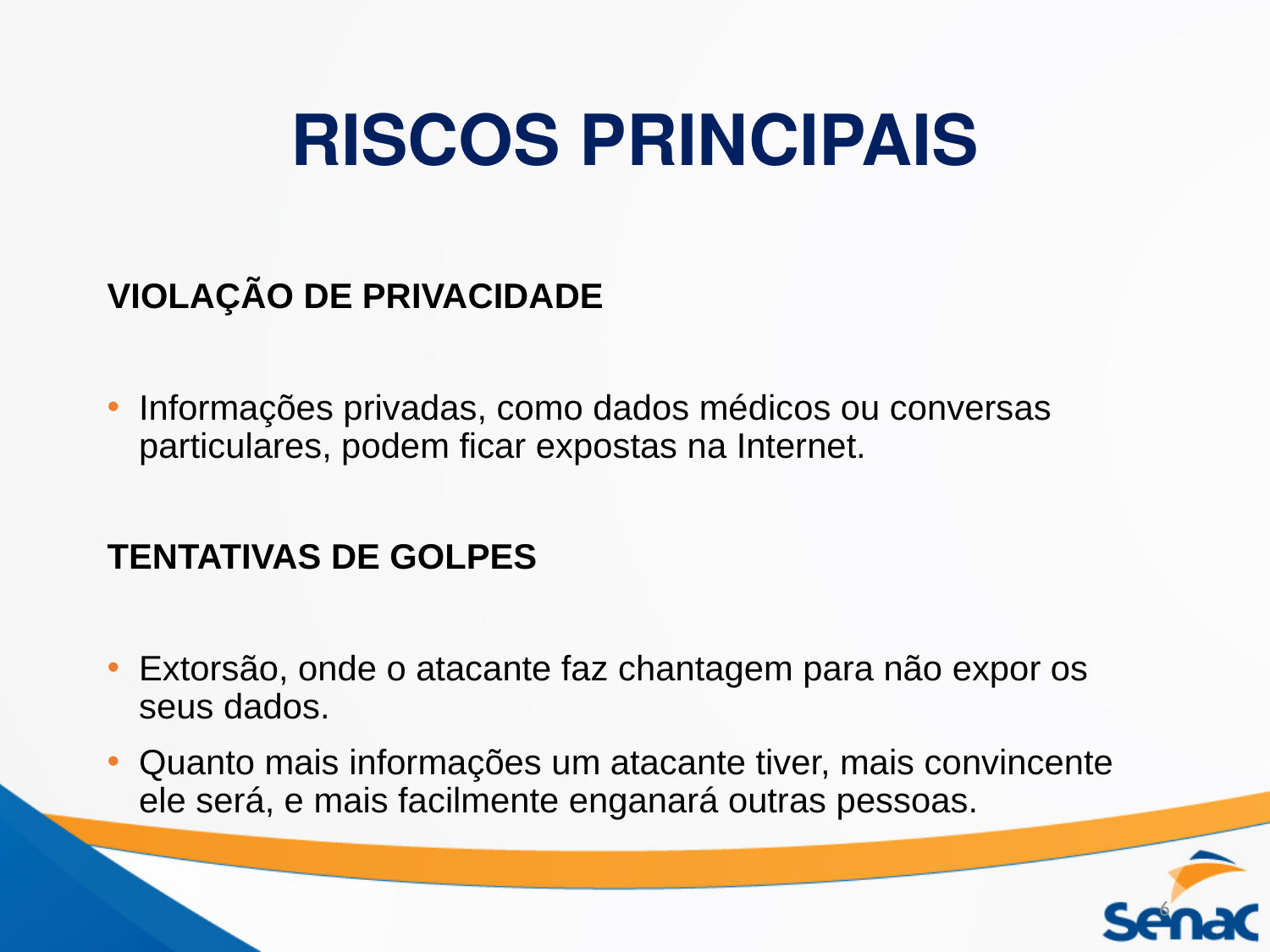

# RISCOS PRINCIPAIS
VIOLAÇÃO DE PRIVACIDADE

Informações privadas, como dados médicos ou conversas particulares, podem ficar expostas na Internet.

TENTATIVAS DE GOLPES

Extorsão, onde o atacante faz chantagem para não expor os seus dados.
Quanto mais informações um atacante tiver, mais convincente ele será, e mais facilmente enganará outras pessoas.
6